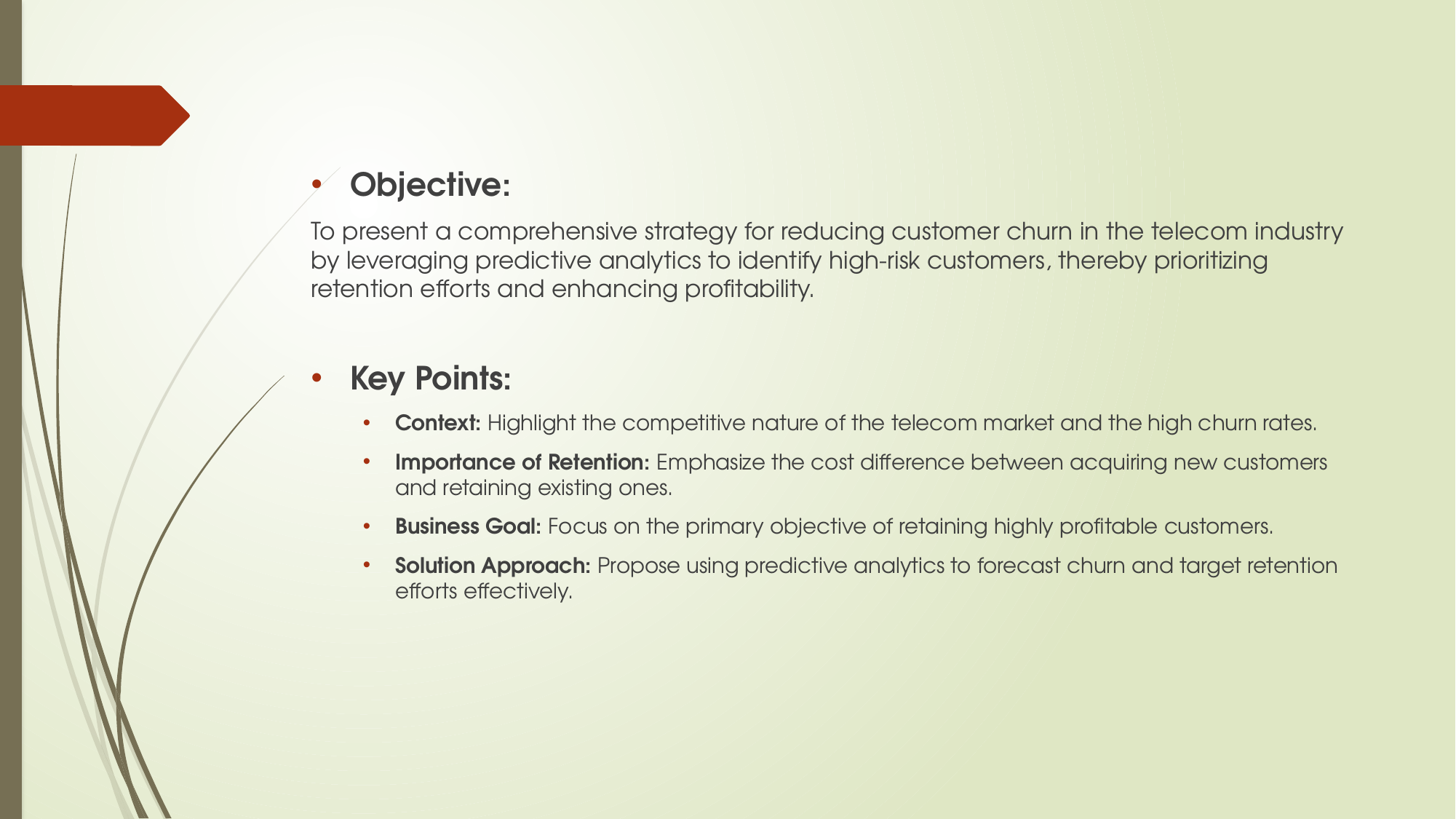

Objective:
To present a comprehensive strategy for reducing customer churn in the telecom industry by leveraging predictive analytics to identify high-risk customers, thereby prioritizing retention efforts and enhancing profitability.

Key Points:
Context: Highlight the competitive nature of the telecom market and the high churn rates.
Importance of Retention: Emphasize the cost difference between acquiring new customers and retaining existing ones.
Business Goal: Focus on the primary objective of retaining highly profitable customers.
Solution Approach: Propose using predictive analytics to forecast churn and target retention efforts effectively.